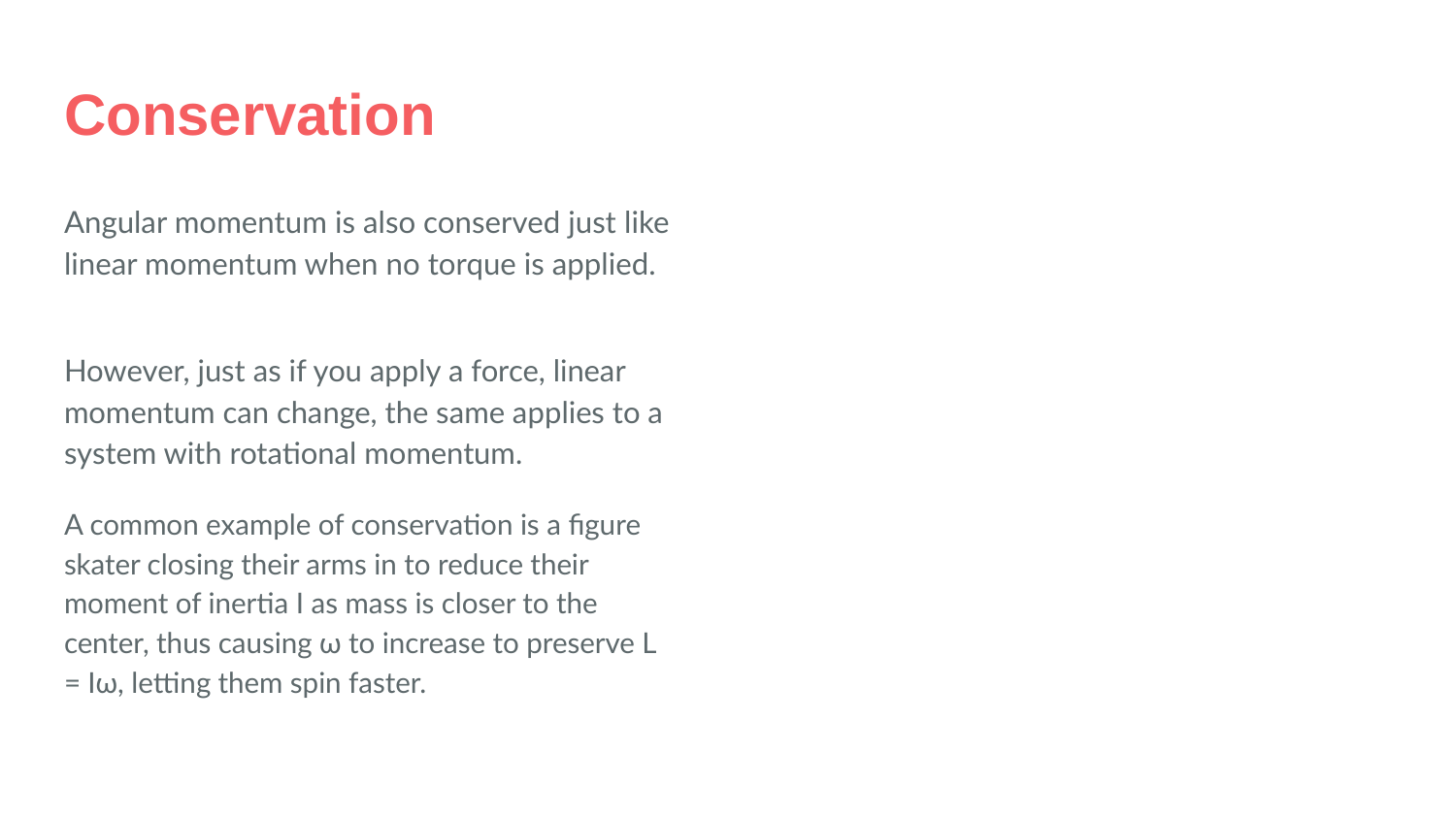

# Conservation
Angular momentum is also conserved just like linear momentum when no torque is applied.

However, just as if you apply a force, linear momentum can change, the same applies to a system with rotational momentum.
A common example of conservation is a figure skater closing their arms in to reduce their moment of inertia I as mass is closer to the center, thus causing ω to increase to preserve L = Iω, letting them spin faster.